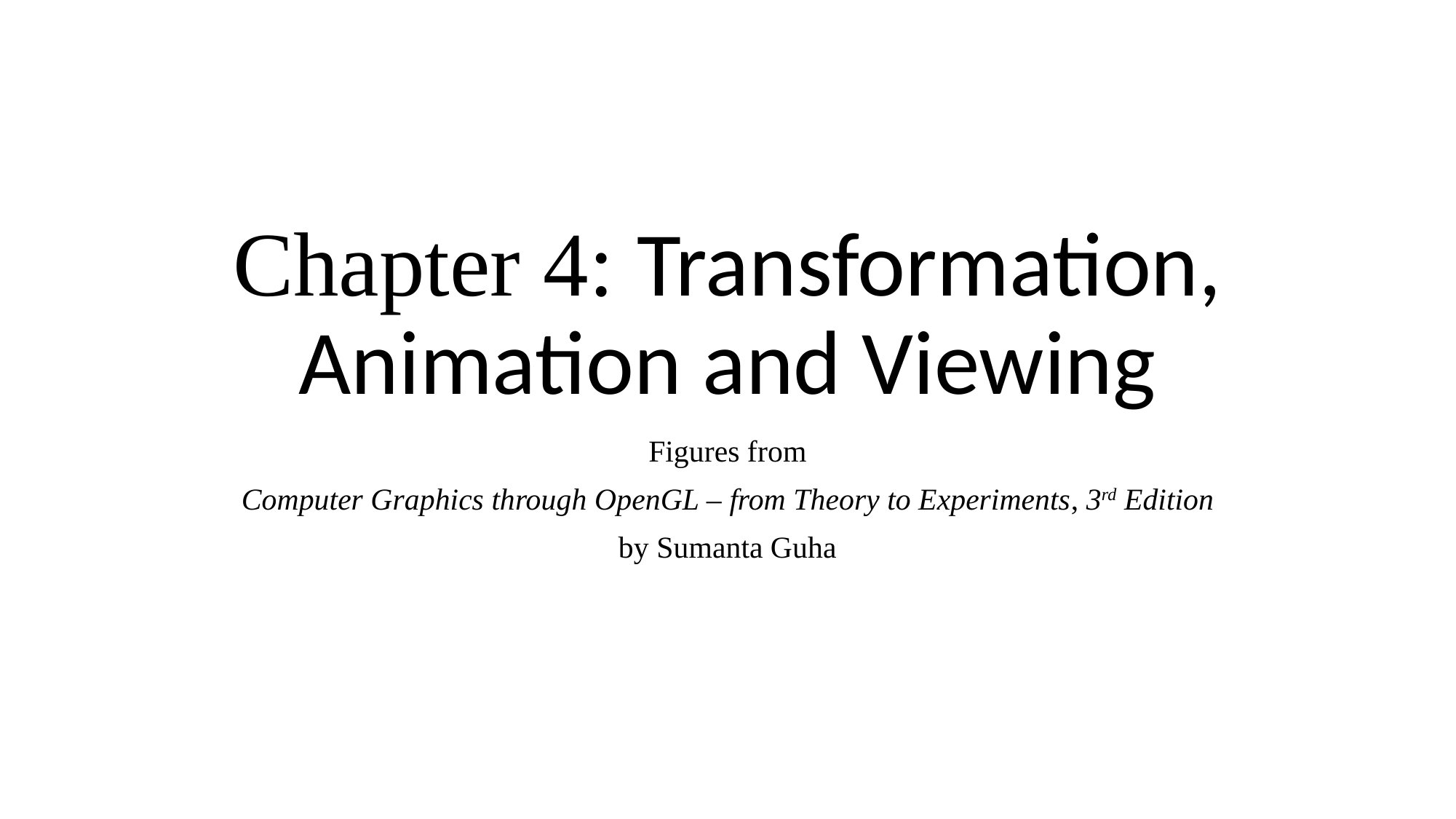

# Chapter 4: Transformation, Animation and Viewing
Figures from
Computer Graphics through OpenGL – from Theory to Experiments, 3rd Edition
by Sumanta Guha